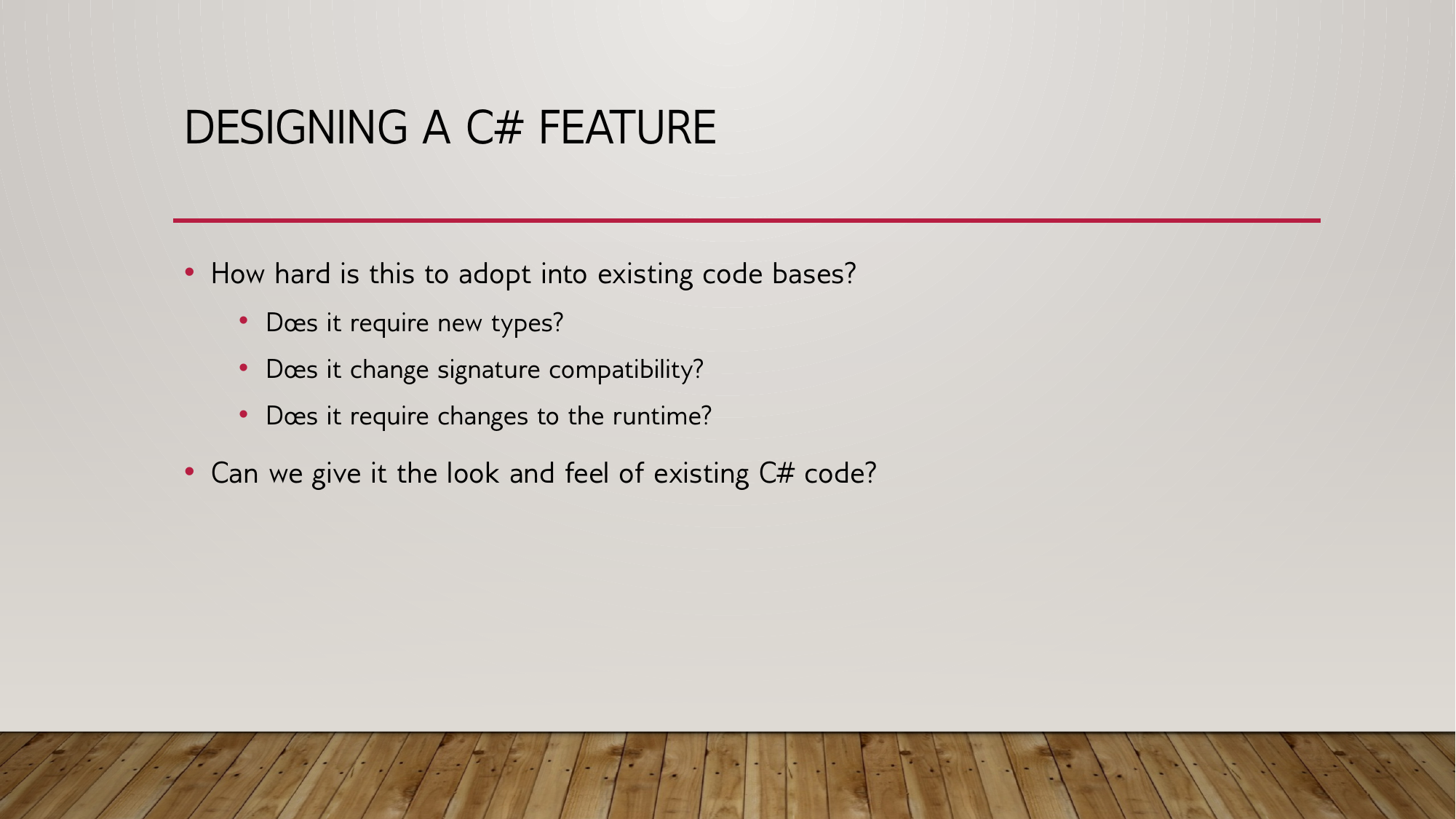

# Designing a C# feature
How hard is this to adopt into existing code bases?
Does it require new types?
Does it change signature compatibility?
Does it require changes to the runtime?
Can we give it the look and feel of existing C# code?